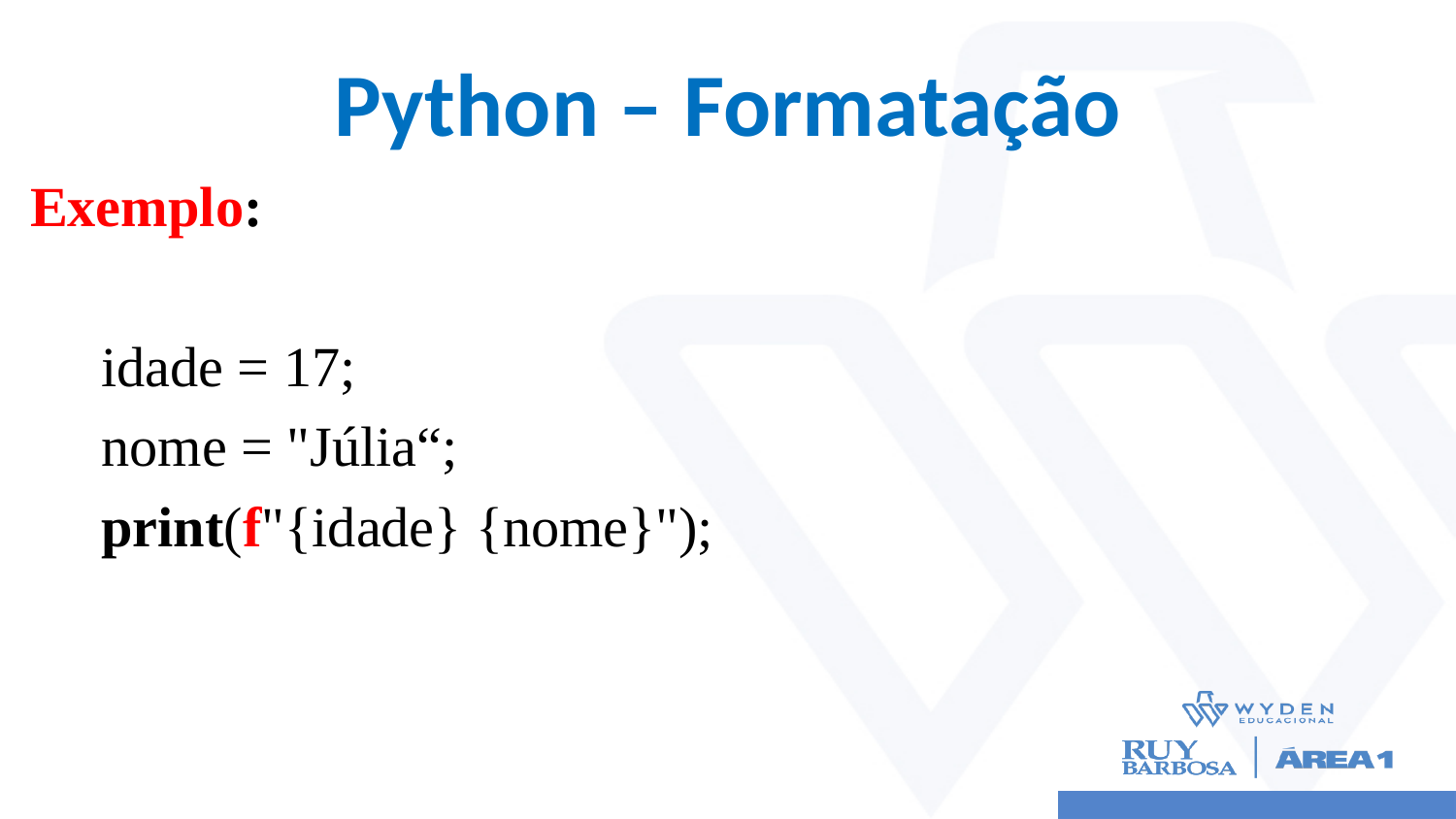

# Python – Formatação
Exemplo:

idade = 17;
nome = "Júlia“;
print(f"{idade} {nome}");